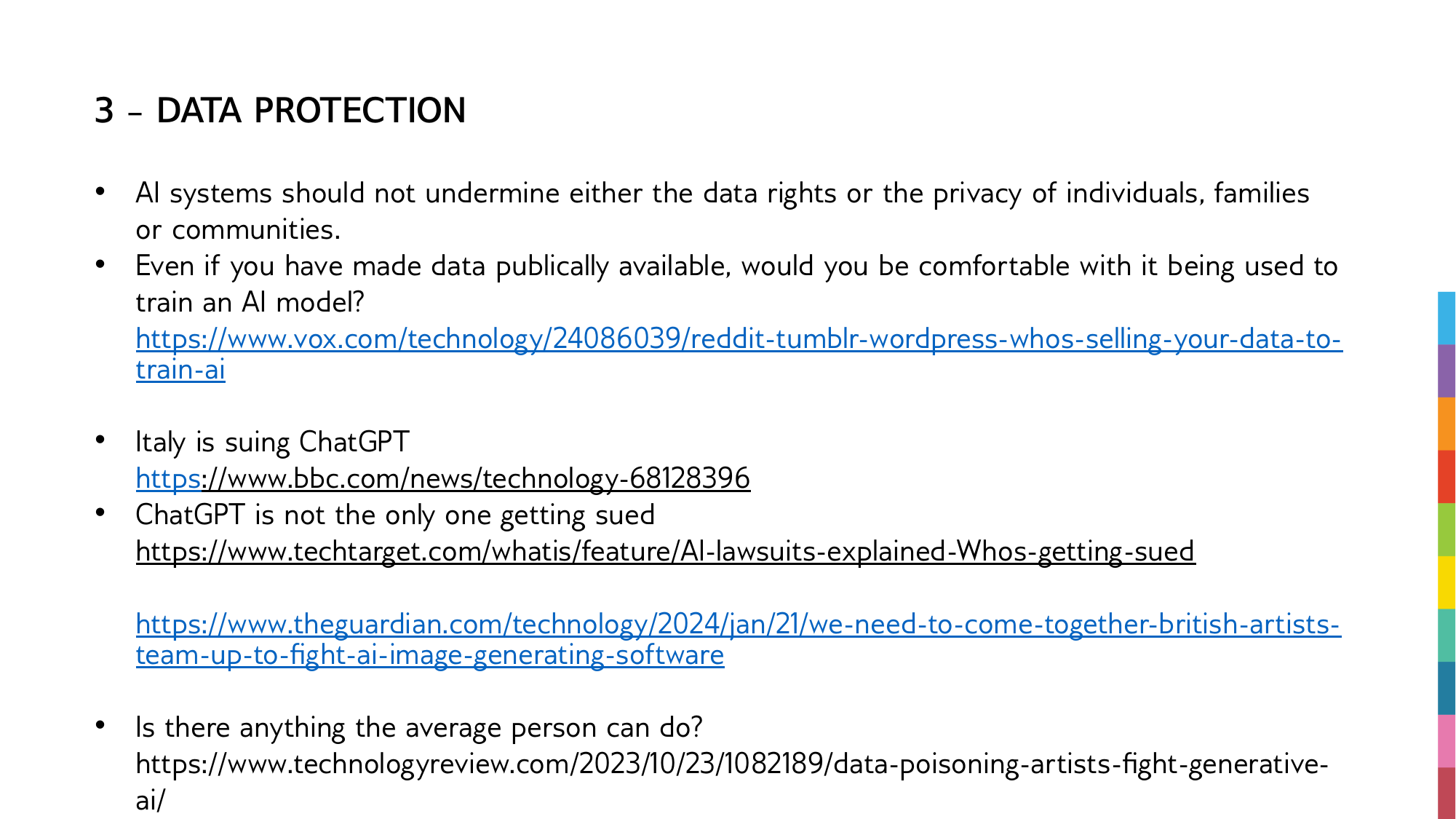

# 3 – DATA PROTECTION
AI systems should not undermine either the data rights or the privacy of individuals, families or communities.
Even if you have made data publically available, would you be comfortable with it being used to train an AI model?
https://www.vox.com/technology/24086039/reddit-tumblr-wordpress-whos-selling-your-data-to-train-ai
Italy is suing ChatGPT
https://www.bbc.com/news/technology-68128396
ChatGPT is not the only one getting sued 
https://www.techtarget.com/whatis/feature/AI-lawsuits-explained-Whos-getting-sued 
https://www.theguardian.com/technology/2024/jan/21/we-need-to-come-together-british-artists-team-up-to-fight-ai-image-generating-software
Is there anything the average person can do?
https://www.technologyreview.com/2023/10/23/1082189/data-poisoning-artists-fight-generative-ai/